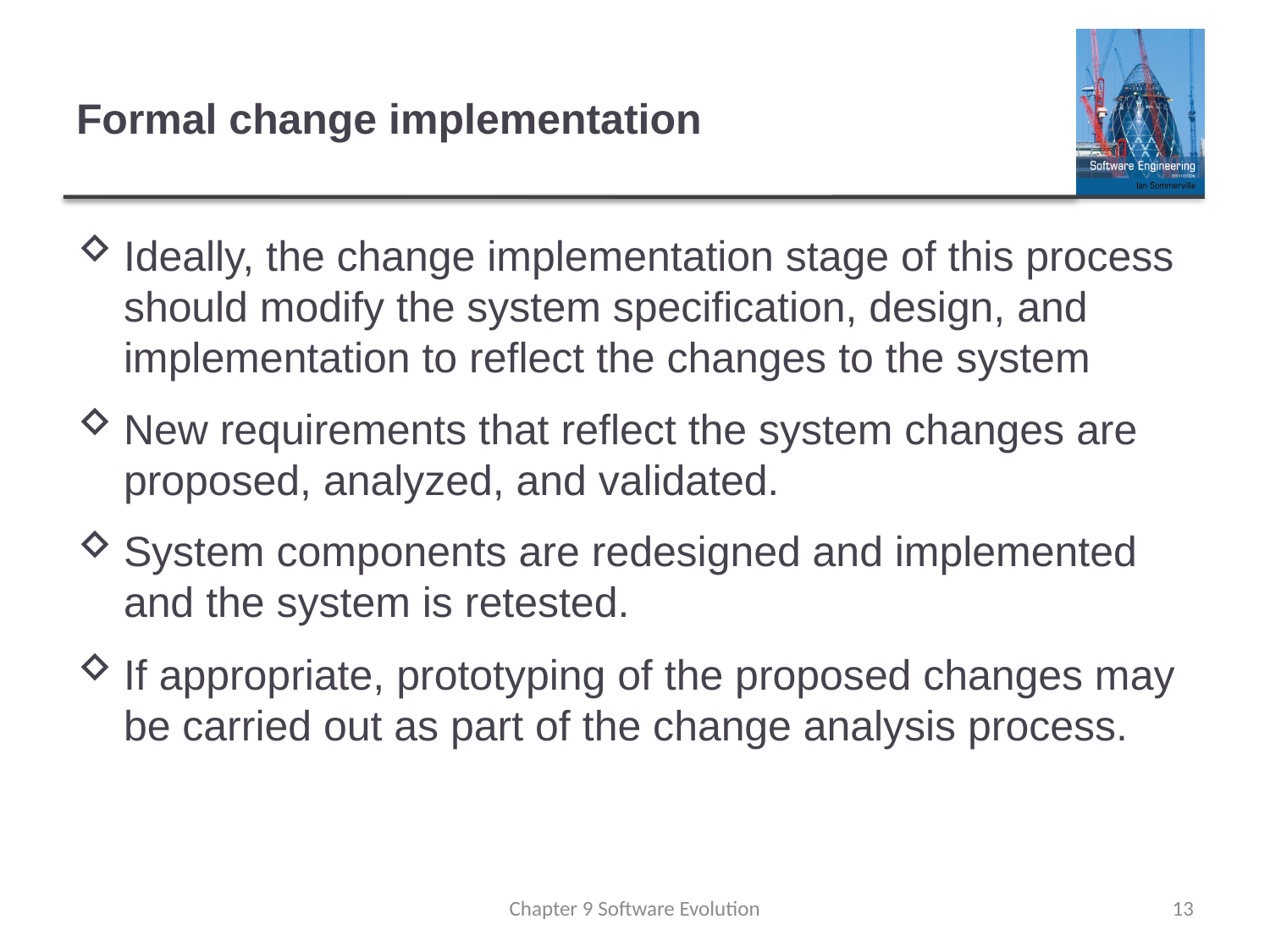

# Formal change implementation
Ideally, the change implementation stage of this process should modify the system specification, design, and implementation to reflect the changes to the system
New requirements that reflect the system changes are proposed, analyzed, and validated.
System components are redesigned and implemented and the system is retested.
If appropriate, prototyping of the proposed changes may be carried out as part of the change analysis process.
Chapter 9 Software Evolution
13